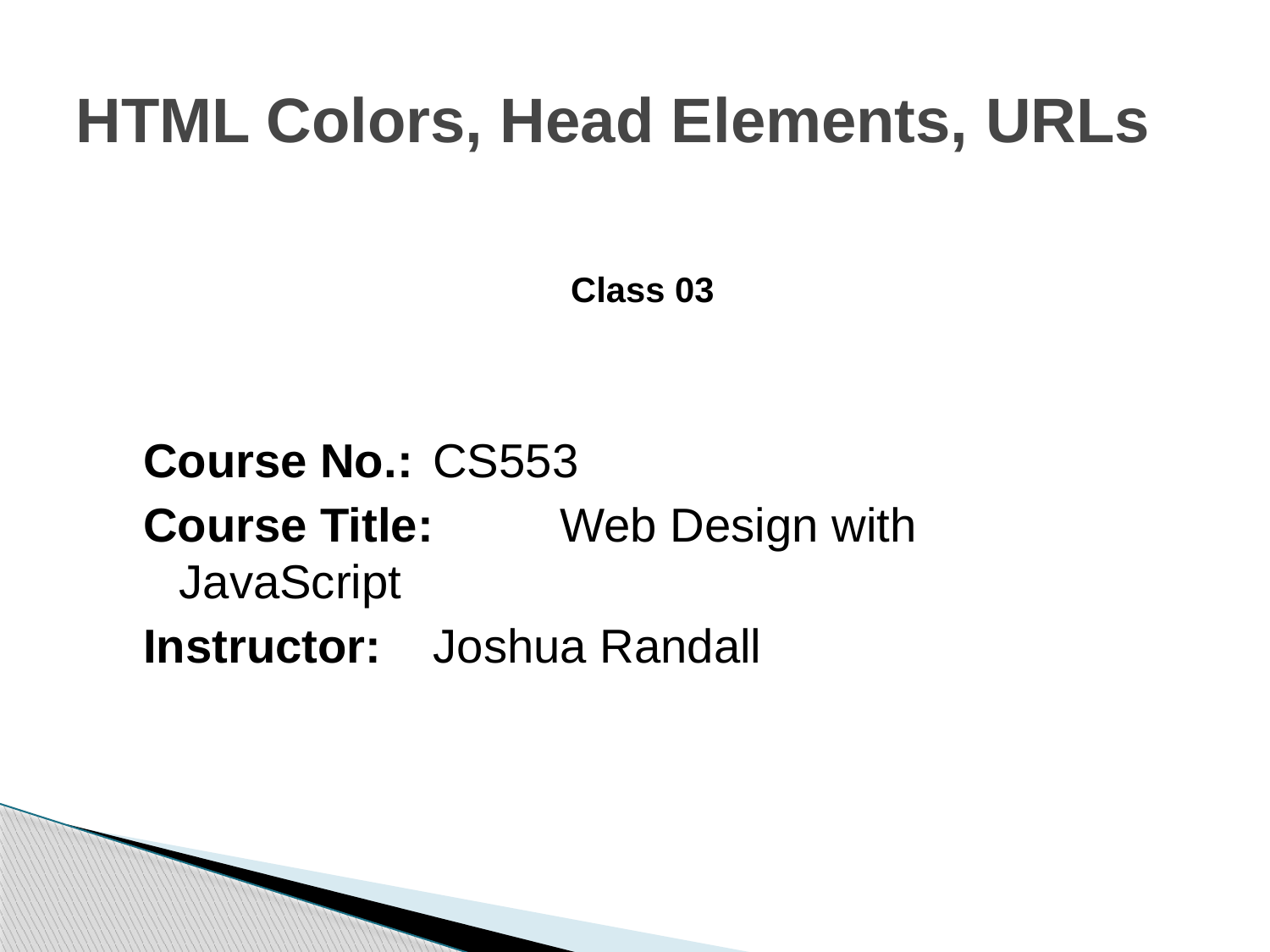

# HTML Colors, Head Elements, URLs

Class 03

Course No.:	CS553
Course Title: 	Web Design with JavaScript
Instructor:	Joshua Randall